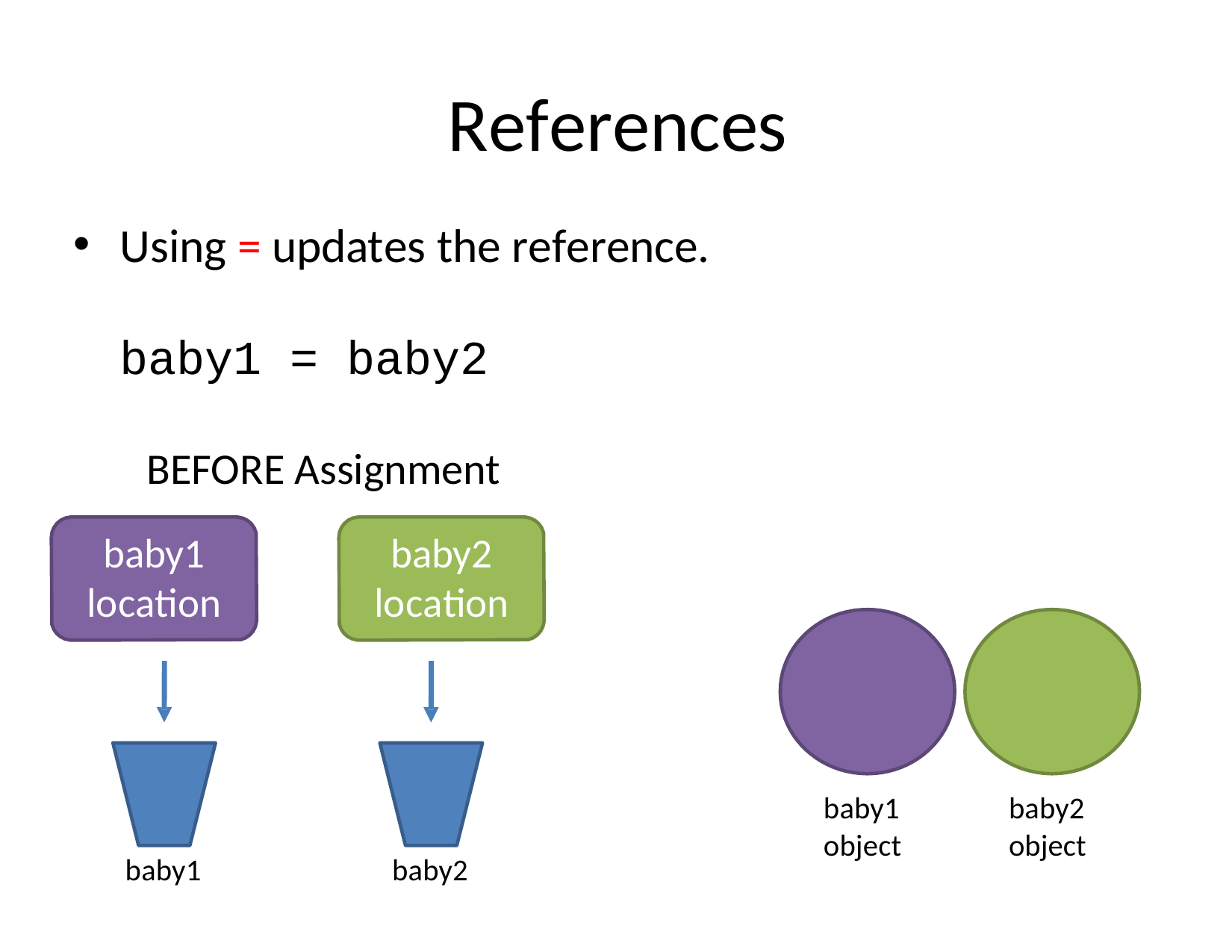

# References
Using = updates the reference.

baby1 = baby2
BEFORE Assignment

baby1
location
baby2
location

baby1 object
baby2 object
baby2
baby1